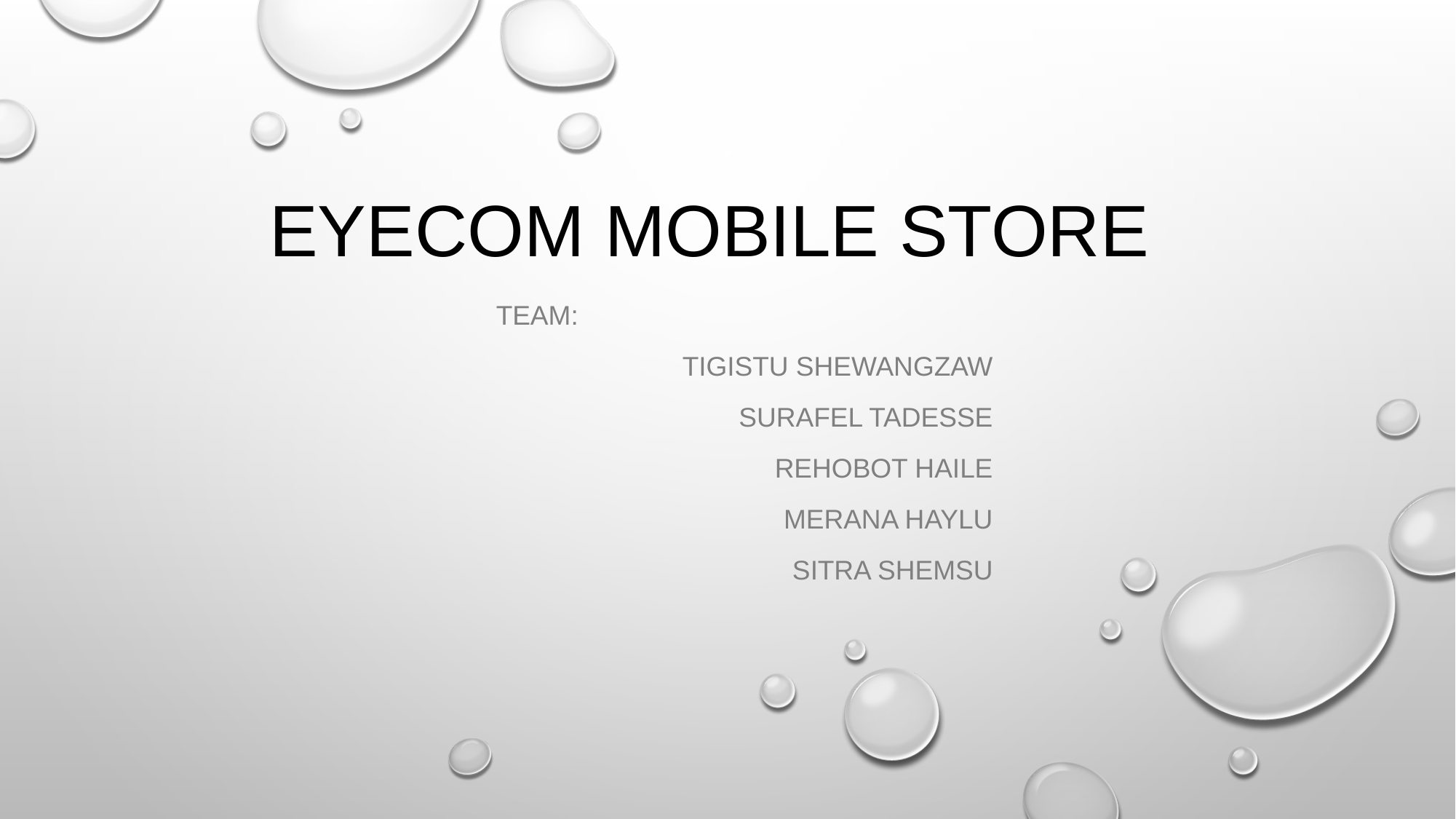

# EyeCom Mobile Store
Team:
Tigistu Shewangzaw
Surafel Tadesse
Rehobot haile
Merana Haylu
Sitra Shemsu